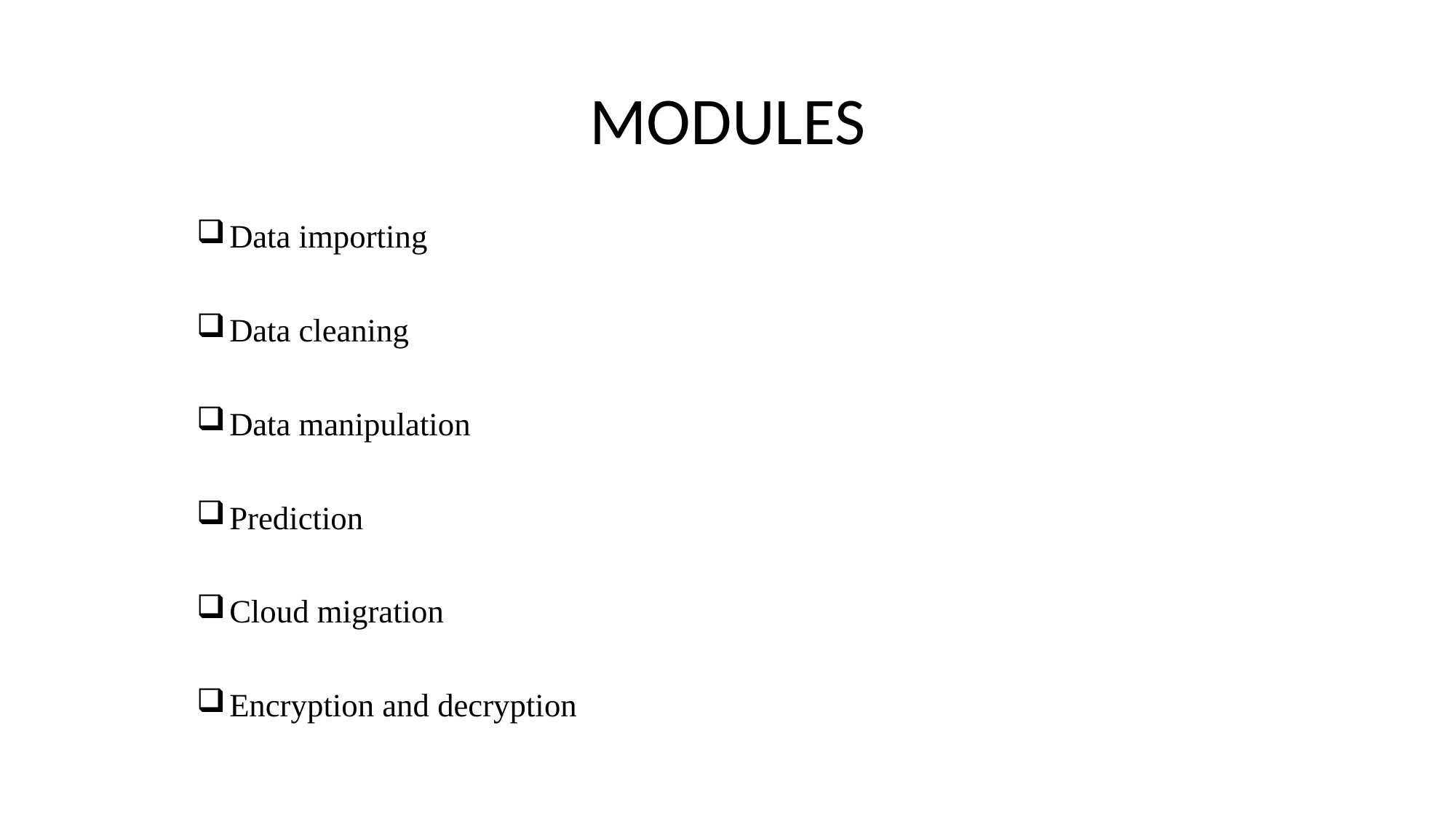

# MODULES
 Data importing

 Data cleaning

 Data manipulation

 Prediction

 Cloud migration

 Encryption and decryption